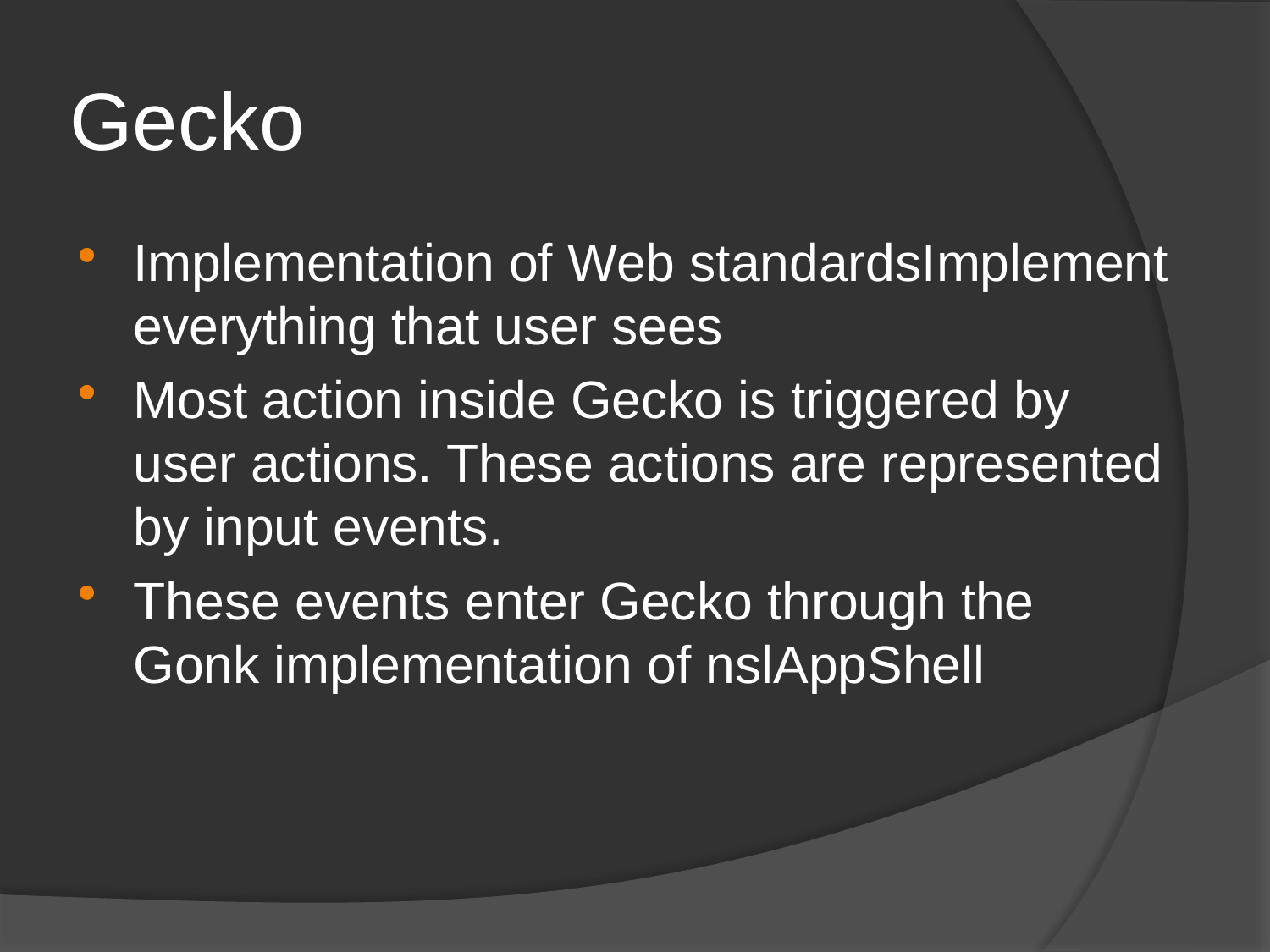

# Gecko
Implementation of Web standardsImplement everything that user sees
Most action inside Gecko is triggered by user actions. These actions are represented by input events.
These events enter Gecko through the Gonk implementation of nslAppShell